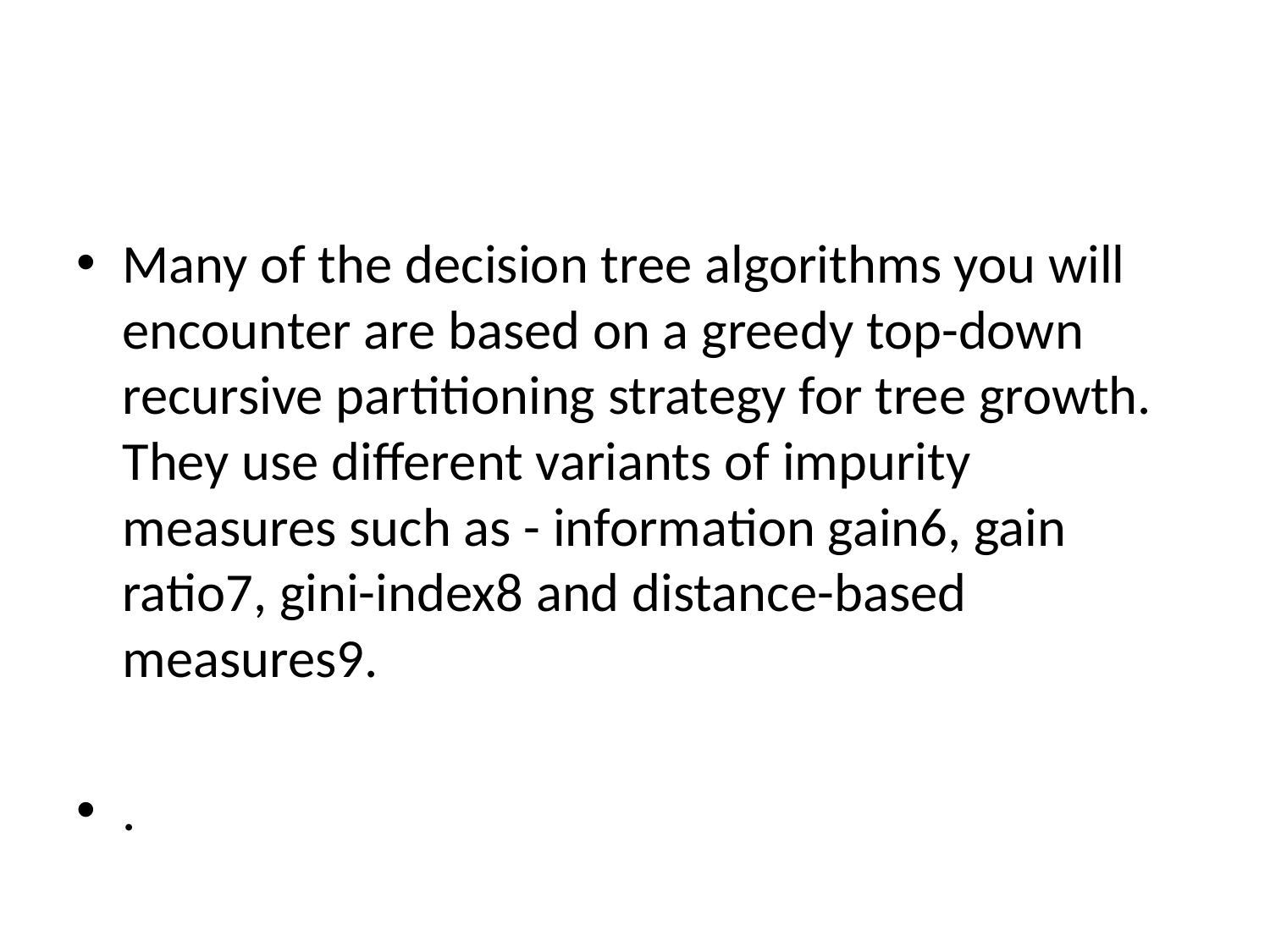

#
Many of the decision tree algorithms you will encounter are based on a greedy top-down recursive partitioning strategy for tree growth. They use different variants of impurity measures such as - information gain6, gain ratio7, gini-index8 and distance-based measures9.

.